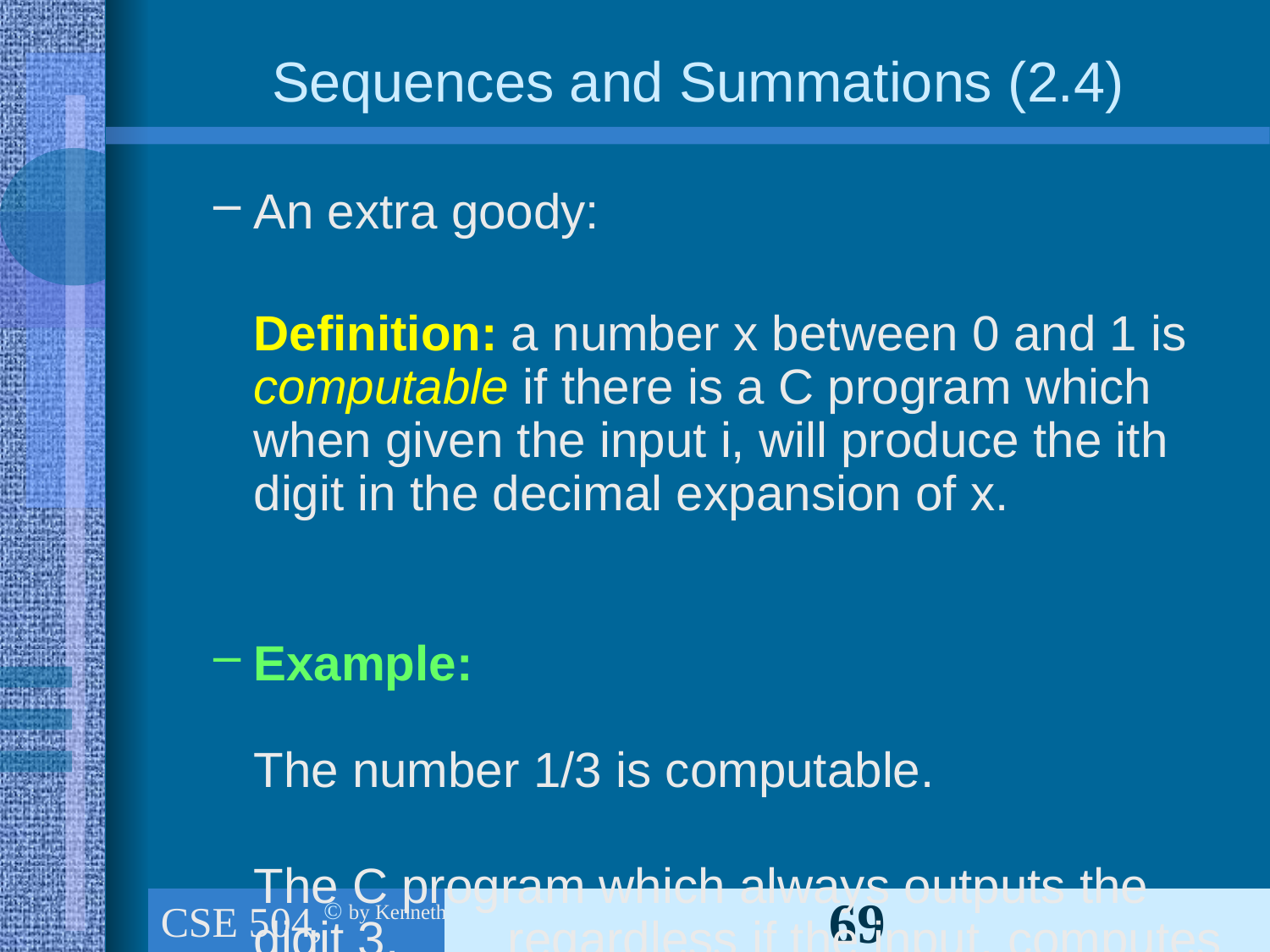

# Sequences and Summations (2.4)
An extra goody:
	Definition: a number x between 0 and 1 is computable if there is a C program which when given the input i, will produce the ith digit in the decimal expansion of x.
Example:
The number 1/3 is computable.
	The C program which always outputs the digit 3,	regardless if the input, computes the number.

CSE 504, Ch.1 (part 3): The foundations: Logic & Proof, Sets, and Functions
69